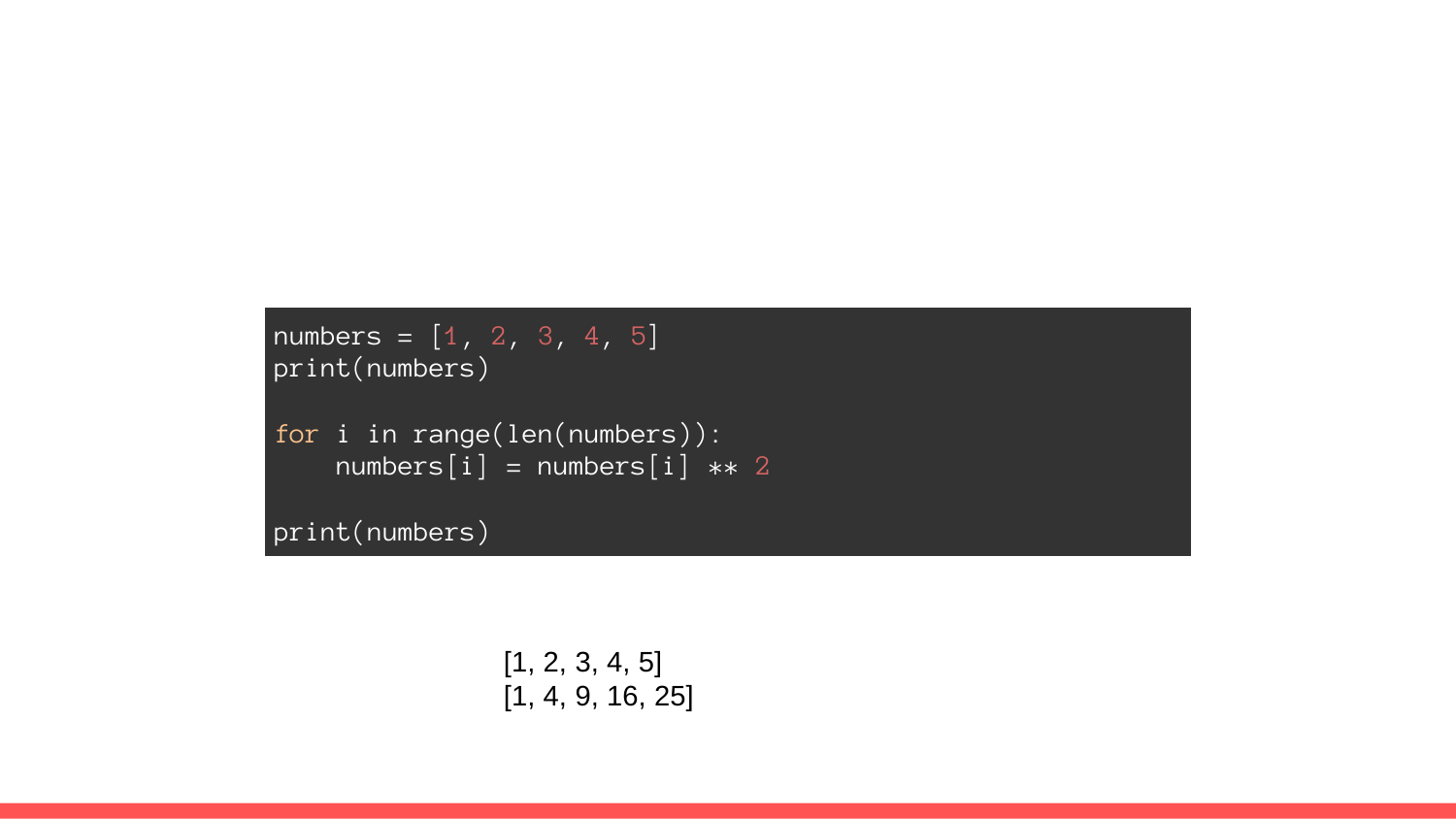

#

| numbers = [1, 2, 3, 4, 5] print(numbers) for i in range(len(numbers)): numbers[i] = numbers[i] \*\* 2 print(numbers) |
| --- |
[1, 2, 3, 4, 5]
[1, 4, 9, 16, 25]